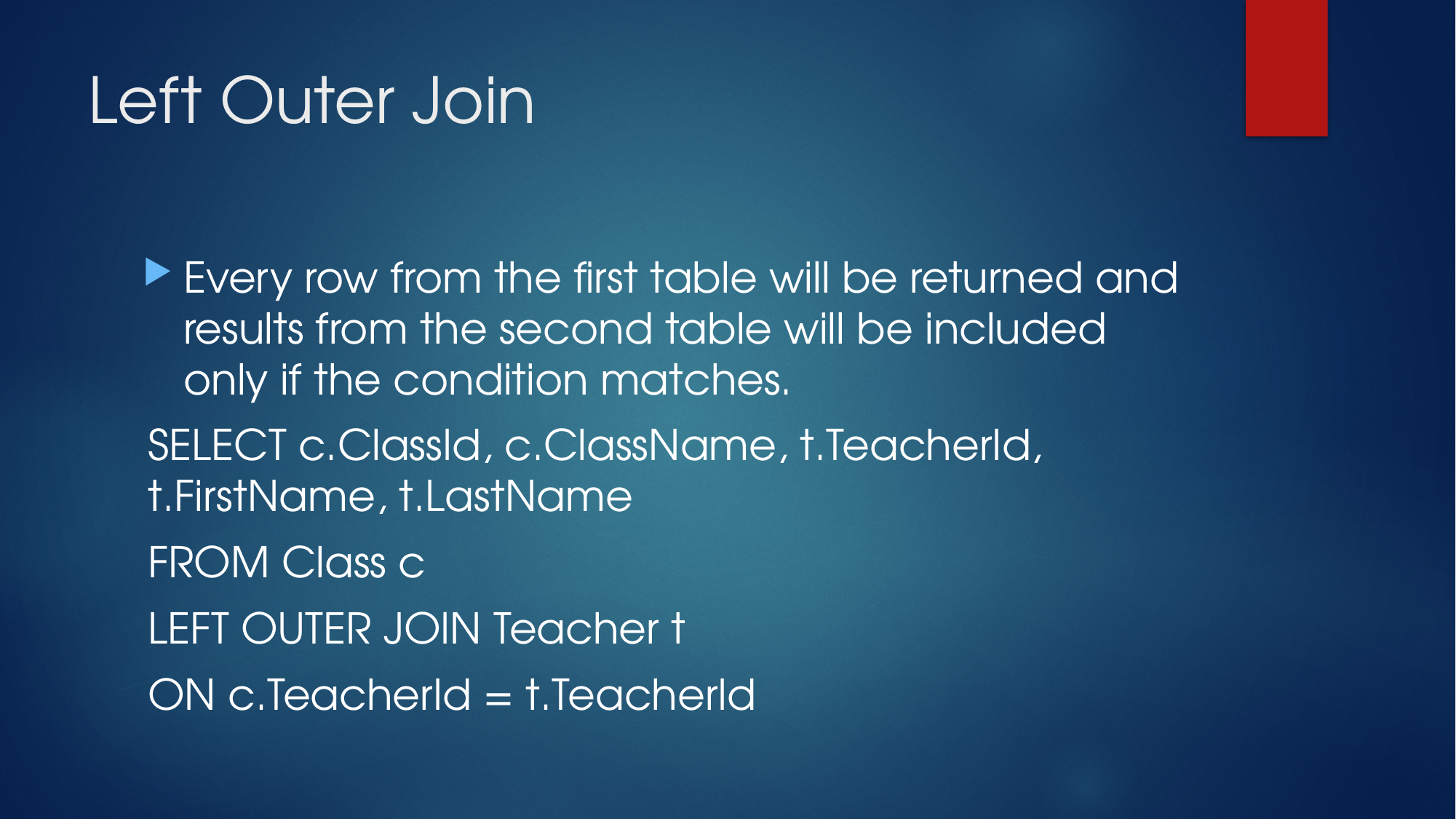

# Left Outer Join
Every row from the first table will be returned and results from the second table will be included only if the condition matches.
SELECT c.ClassId, c.ClassName, t.TeacherId, t.FirstName, t.LastName
FROM Class c
LEFT OUTER JOIN Teacher t
ON c.TeacherId = t.TeacherId